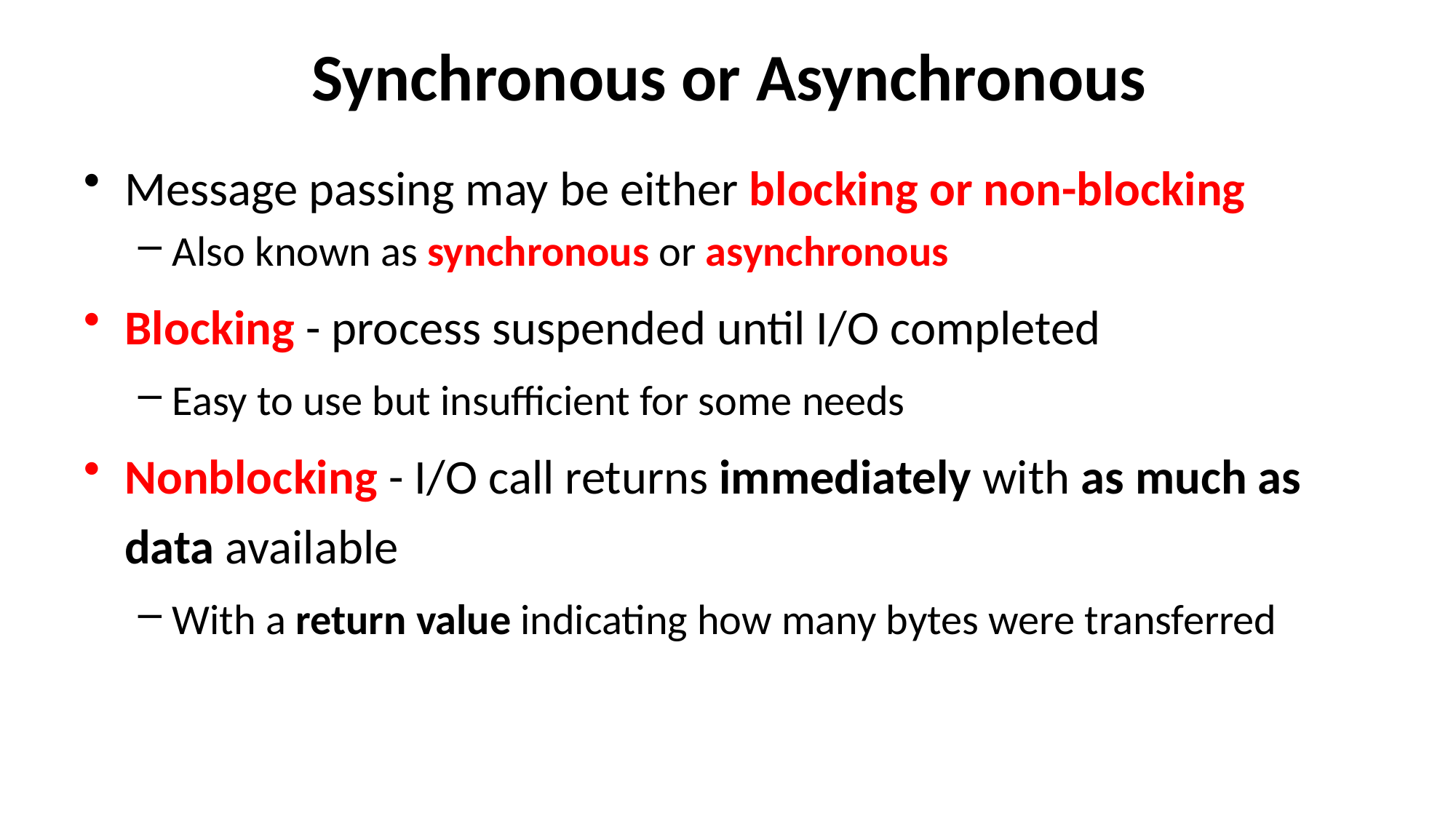

# Synchronous or Asynchronous
Message passing may be either blocking or non-blocking
Also known as synchronous or asynchronous
Blocking - process suspended until I/O completed
Easy to use but insufficient for some needs
Nonblocking - I/O call returns immediately with as much as data available
With a return value indicating how many bytes were transferred